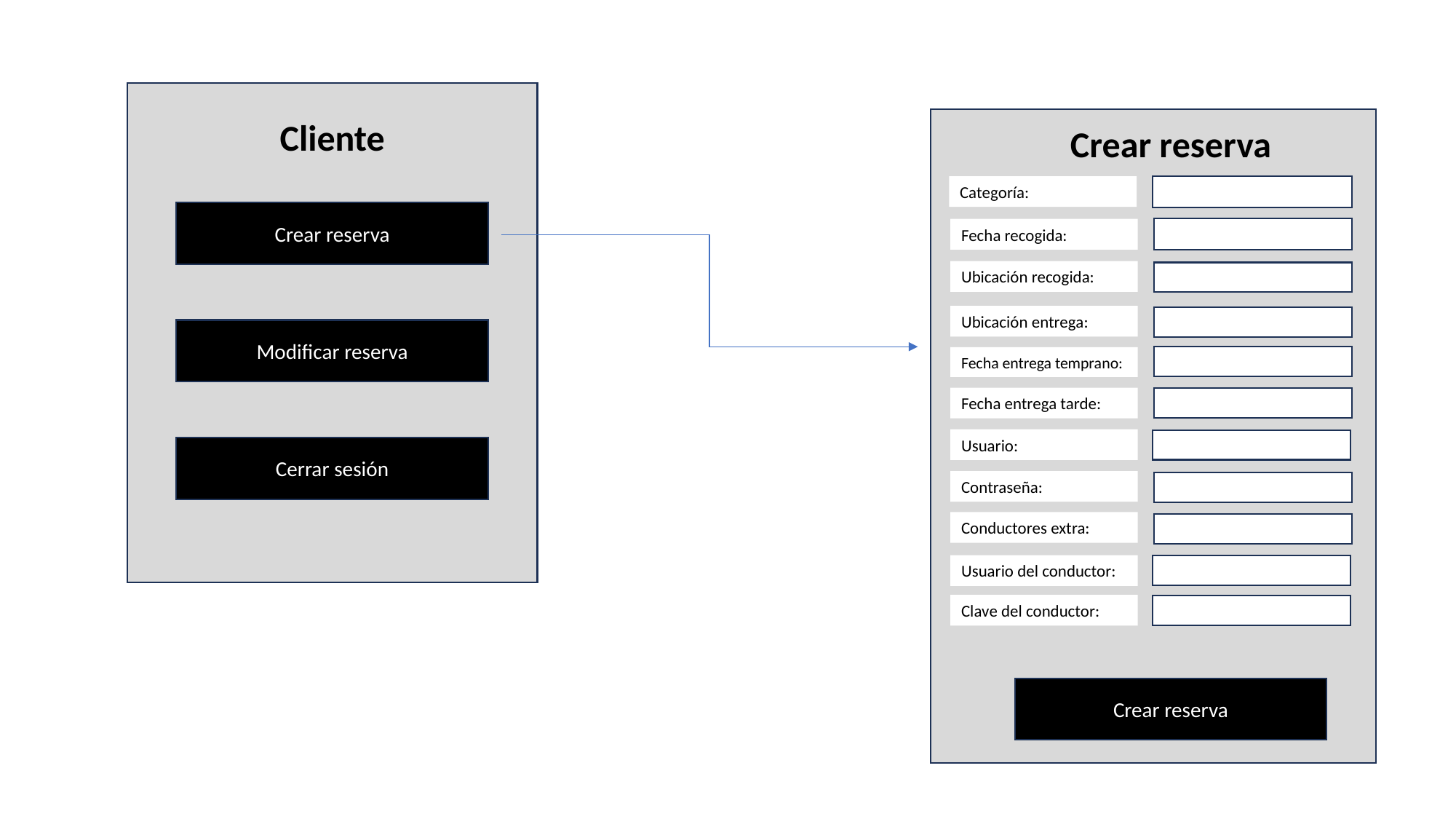

Cliente

Crear reserva

Categoría:
Crear reserva

Fecha recogida:
Ubicación recogida:

Ubicación entrega:

Modificar reserva

Fecha entrega temprano:
Fecha entrega tarde:

Usuario:

Cerrar sesión
Contraseña:

Conductores extra:

Usuario del conductor:

Clave del conductor:

Crear reserva